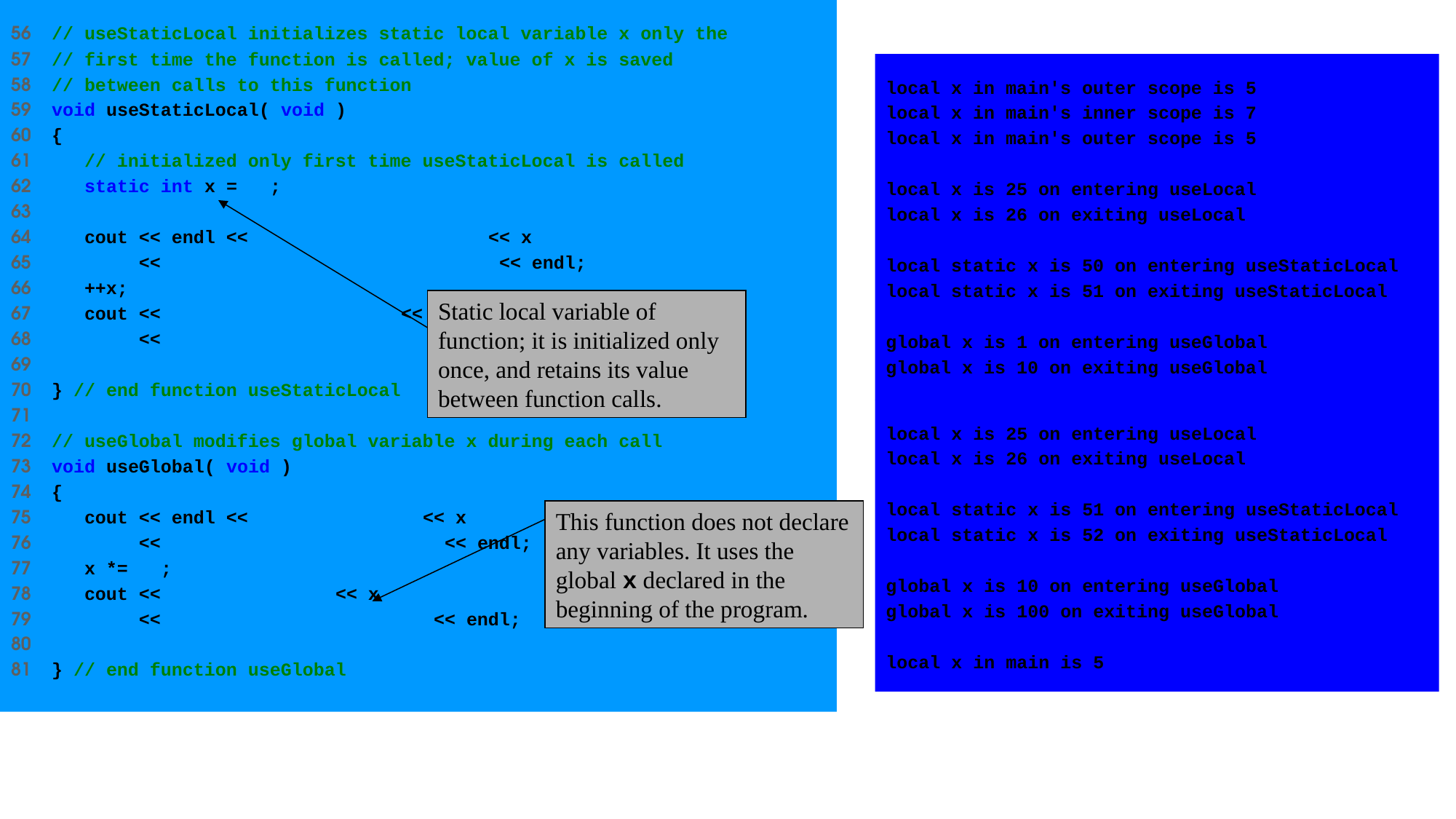

56    // useStaticLocal initializes static local variable x only the
57    // first time the function is called; value of x is saved
58    // between calls to this function
59    void useStaticLocal( void )
60    {
61       // initialized only first time useStaticLocal is called
62       static int x = 50;
63
64       cout << endl << "local static x is " << x
65            << " on entering useStaticLocal" << endl;
66       ++x;
67       cout << "local static x is " << x
68            << " on exiting useStaticLocal" << endl;
69
70    } // end function useStaticLocal
71
72    // useGlobal modifies global variable x during each call
73    void useGlobal( void )
74    {
75       cout << endl << "global x is " << x
76            << " on entering useGlobal" << endl;
77       x *= 10;
78       cout << "global x is " << x
79            << " on exiting useGlobal" << endl;
80
81    } // end function useGlobal

local x in main's outer scope is 5
local x in main's inner scope is 7
local x in main's outer scope is 5

local x is 25 on entering useLocal
local x is 26 on exiting useLocal

local static x is 50 on entering useStaticLocal
local static x is 51 on exiting useStaticLocal

global x is 1 on entering useGlobal
global x is 10 on exiting useGlobal

Static local variable of function; it is initialized only once, and retains its value between function calls.
local x is 25 on entering useLocal
local x is 26 on exiting useLocal

local static x is 51 on entering useStaticLocal
local static x is 52 on exiting useStaticLocal

global x is 10 on entering useGlobal
global x is 100 on exiting useGlobal

local x in main is 5
This function does not declare any variables. It uses the global x declared in the beginning of the program.